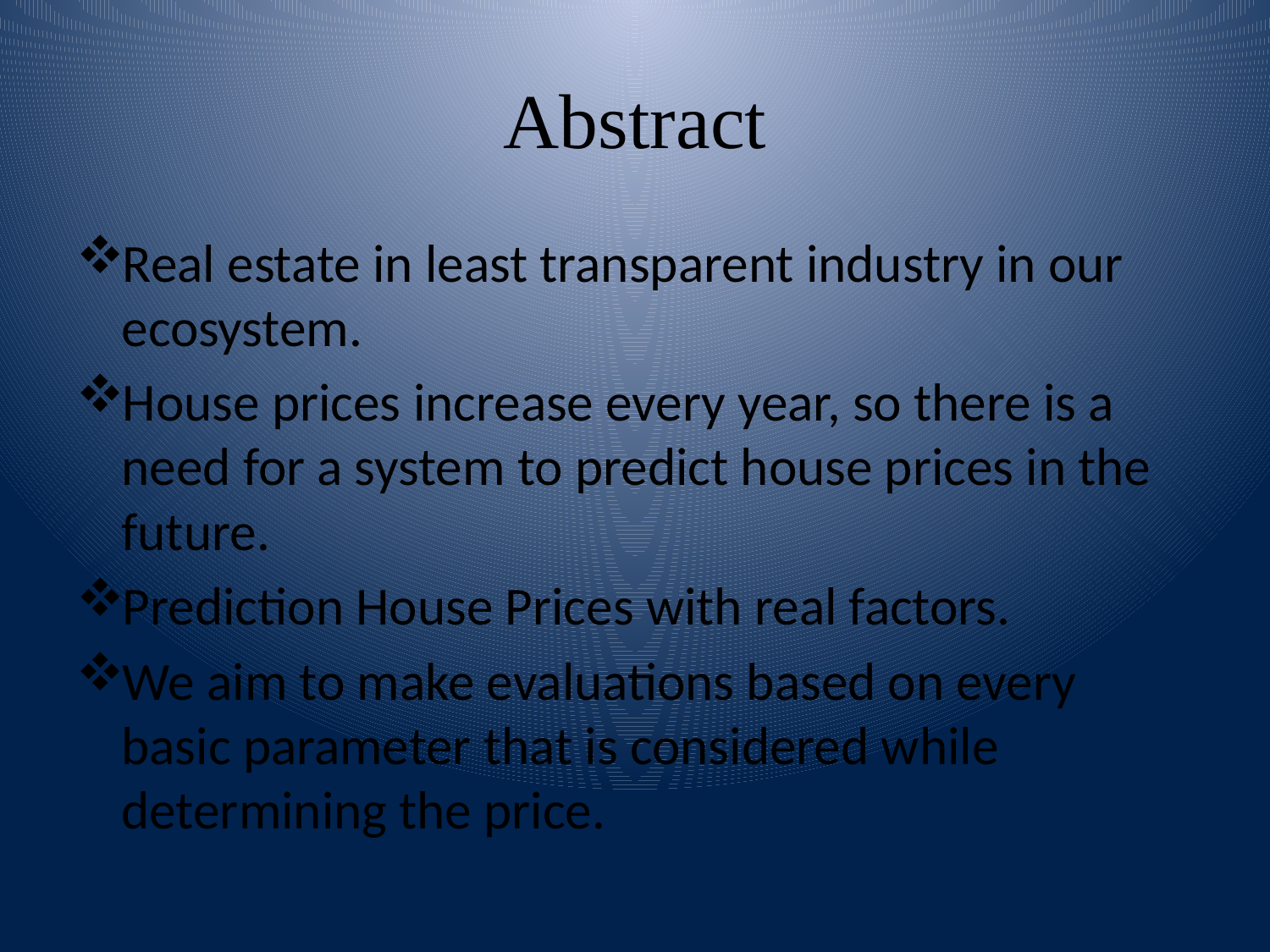

# Abstract
Real estate in least transparent industry in our ecosystem.
House prices increase every year, so there is a need for a system to predict house prices in the future.
Prediction House Prices with real factors.
We aim to make evaluations based on every basic parameter that is considered while determining the price.